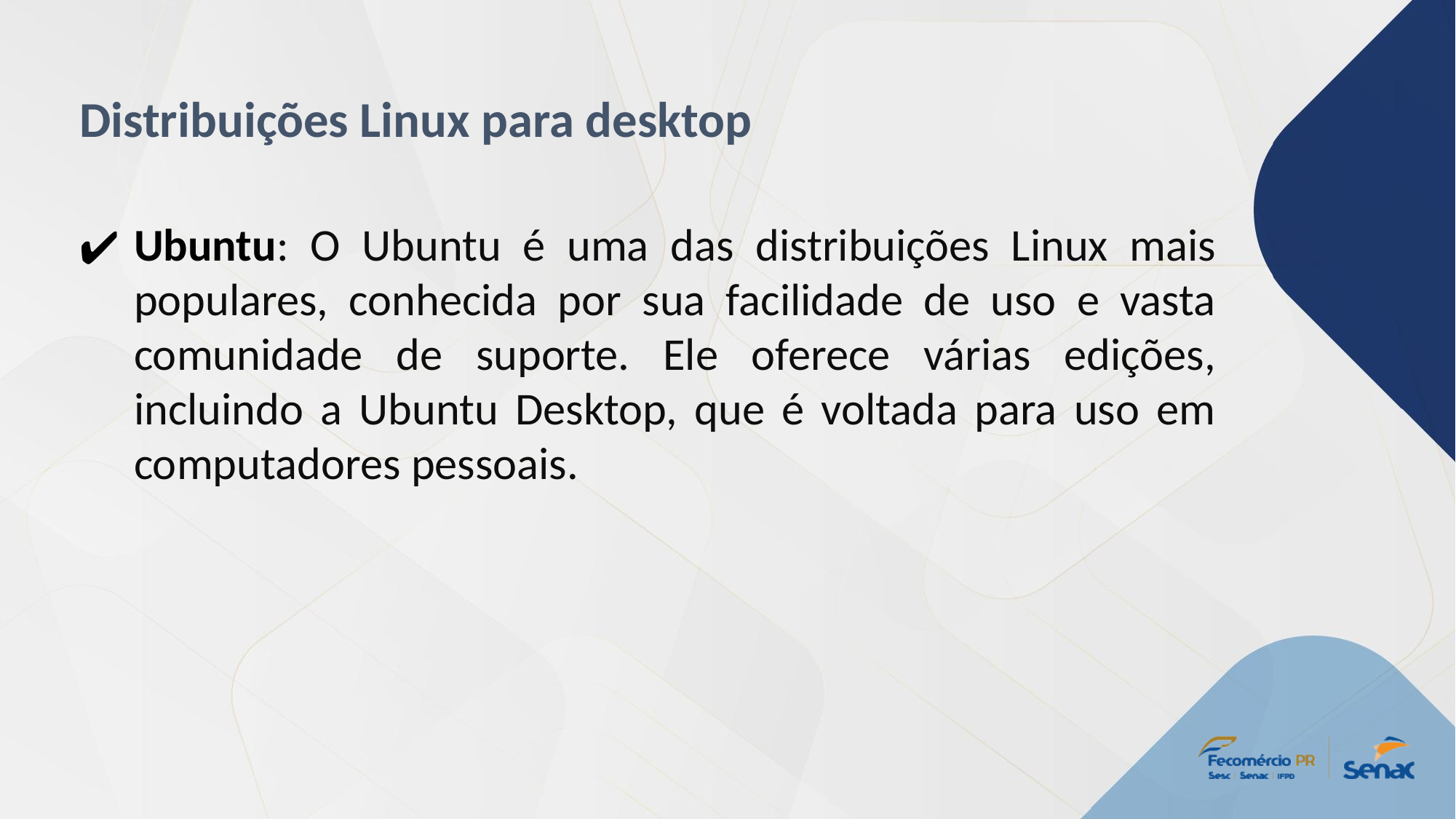

Distribuições Linux para desktop
Ubuntu: O Ubuntu é uma das distribuições Linux mais populares, conhecida por sua facilidade de uso e vasta comunidade de suporte. Ele oferece várias edições, incluindo a Ubuntu Desktop, que é voltada para uso em computadores pessoais.